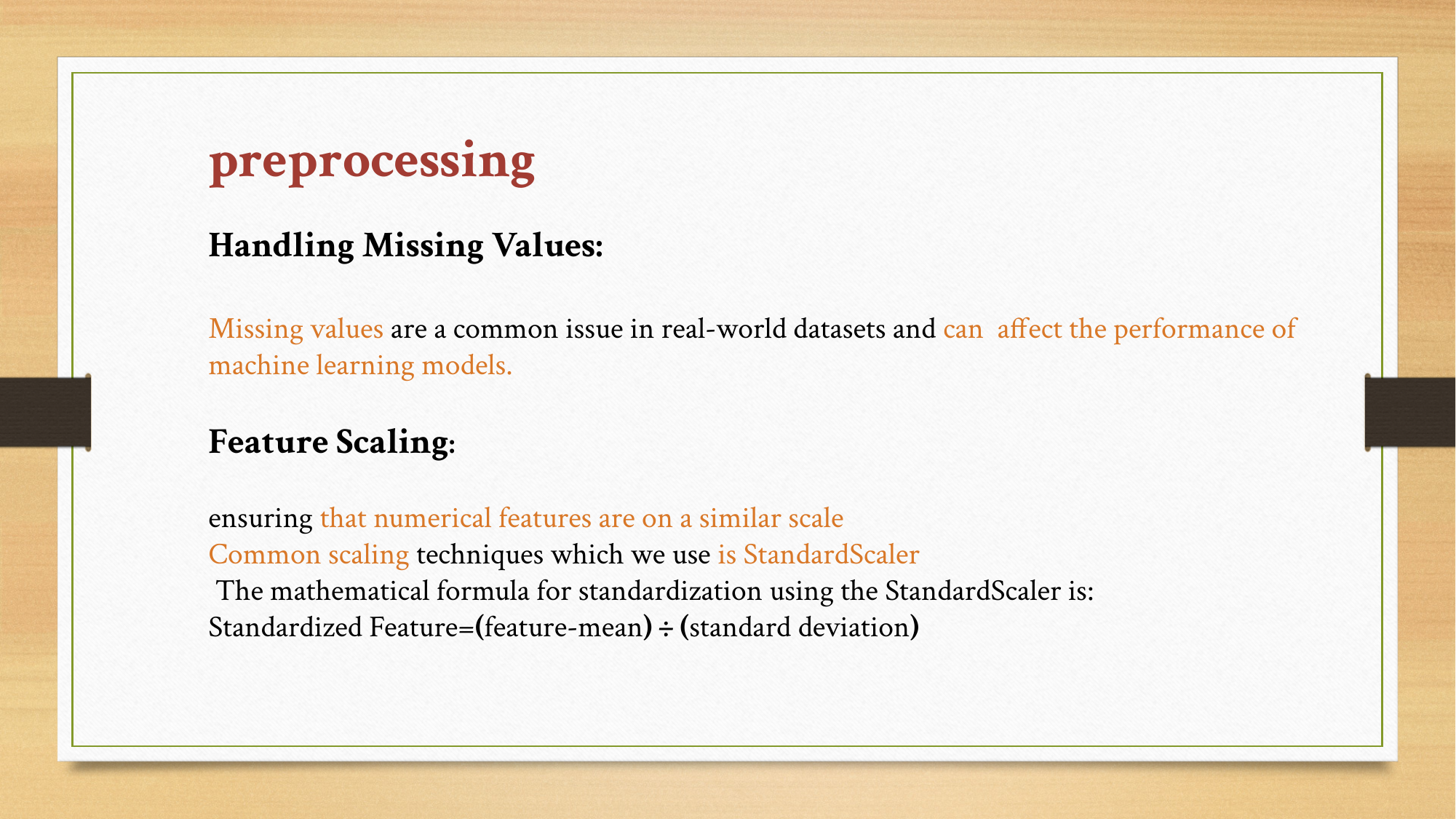

preprocessing

Handling Missing Values:

Missing values are a common issue in real-world datasets and can  affect the performance of
machine learning models.

Feature Scaling:

ensuring that numerical features are on a similar scale
Common scaling techniques which we use is StandardScaler
 The mathematical formula for standardization using the StandardScaler is:
Standardized Feature=(feature-mean) ÷ (standard deviation)

​